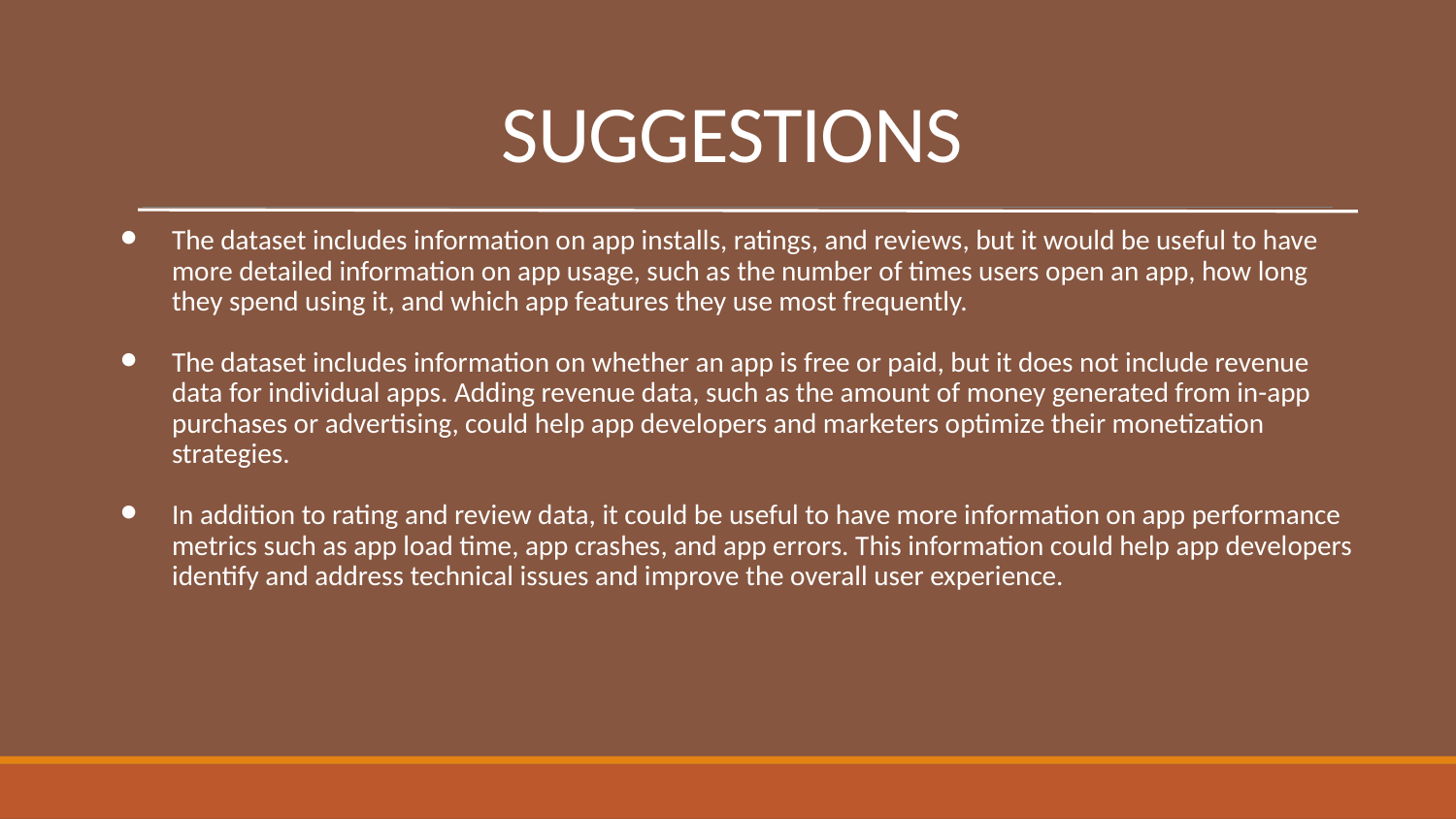

# SUGGESTIONS
The dataset includes information on app installs, ratings, and reviews, but it would be useful to have more detailed information on app usage, such as the number of times users open an app, how long they spend using it, and which app features they use most frequently.

The dataset includes information on whether an app is free or paid, but it does not include revenue data for individual apps. Adding revenue data, such as the amount of money generated from in-app purchases or advertising, could help app developers and marketers optimize their monetization strategies.

In addition to rating and review data, it could be useful to have more information on app performance metrics such as app load time, app crashes, and app errors. This information could help app developers identify and address technical issues and improve the overall user experience.